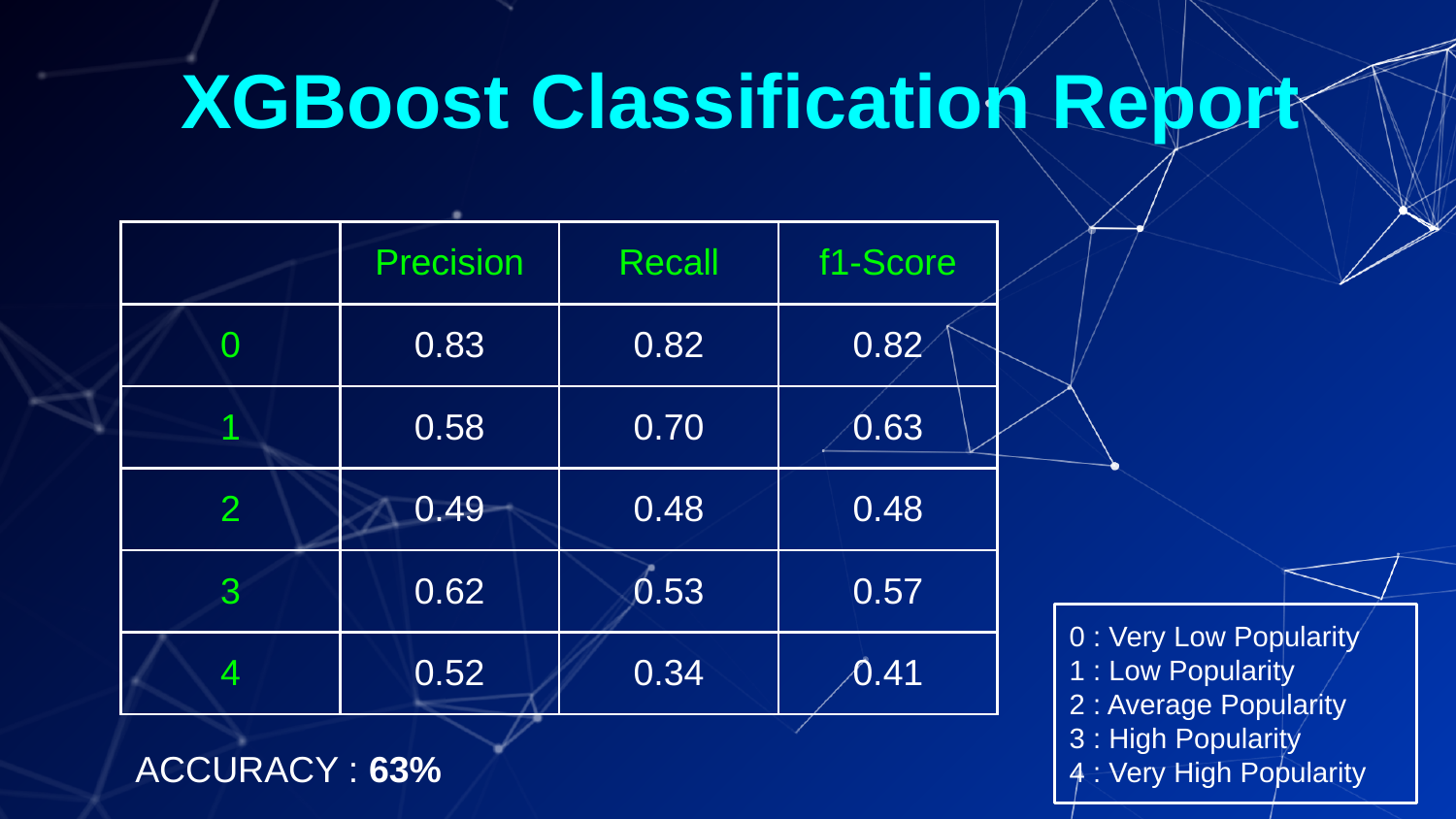

# XGBoost Classification Report
|  | Precision | Recall | f1-Score |
| --- | --- | --- | --- |
| 0 | 0.83 | 0.82 | 0.82 |
| 1 | 0.58 | 0.70 | 0.63 |
| 2 | 0.49 | 0.48 | 0.48 |
| 3 | 0.62 | 0.53 | 0.57 |
| 4 | 0.52 | 0.34 | 0.41 |
0 : Very Low Popularity
1 : Low Popularity
2 : Average Popularity
3 : High Popularity
4 : Very High Popularity
ACCURACY : 63%